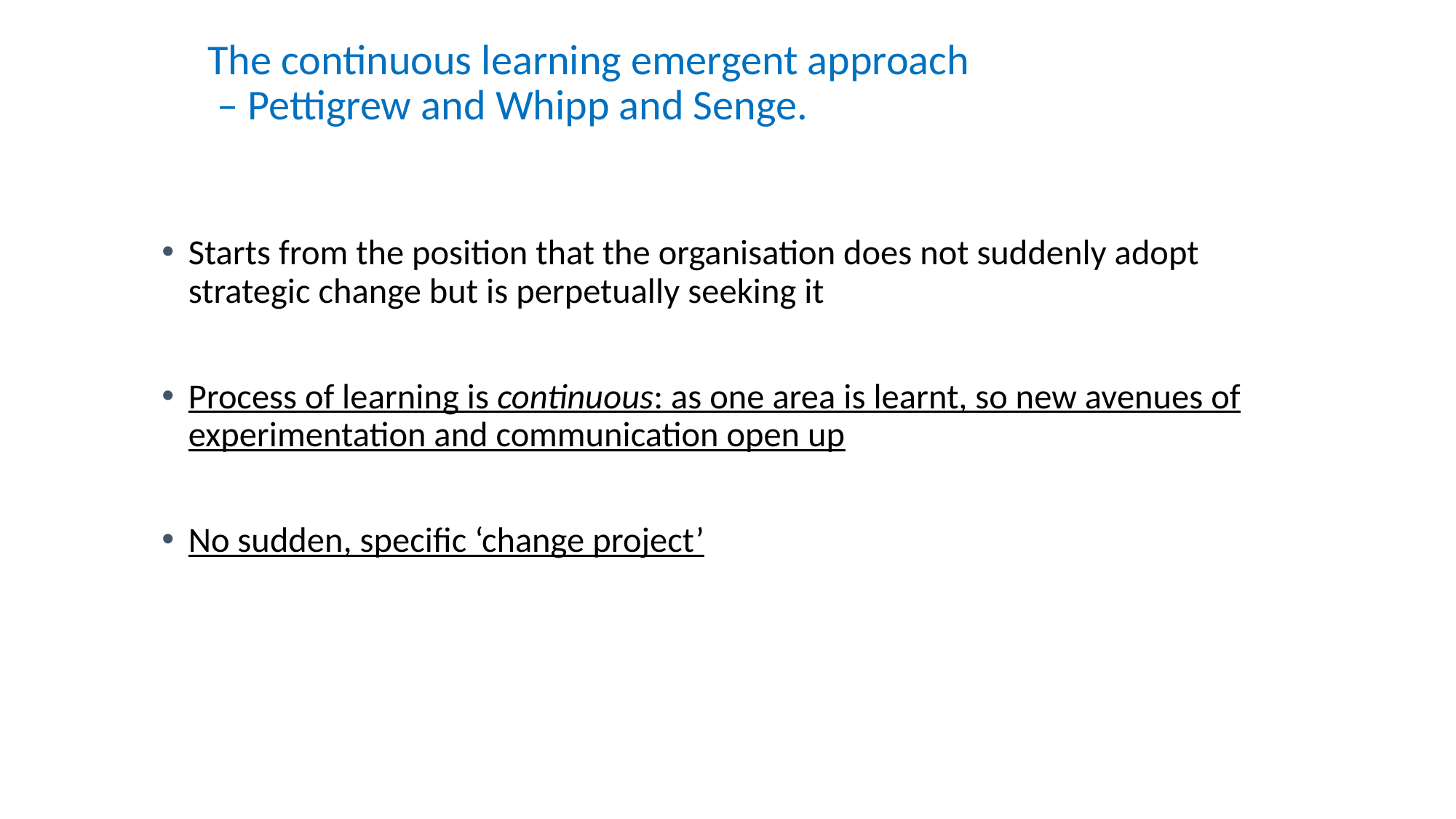

# The continuous learning emergent approach – Pettigrew and Whipp and Senge.
Starts from the position that the organisation does not suddenly adopt strategic change but is perpetually seeking it

Process of learning is continuous: as one area is learnt, so new avenues of experimentation and communication open up

No sudden, specific ‘change project’